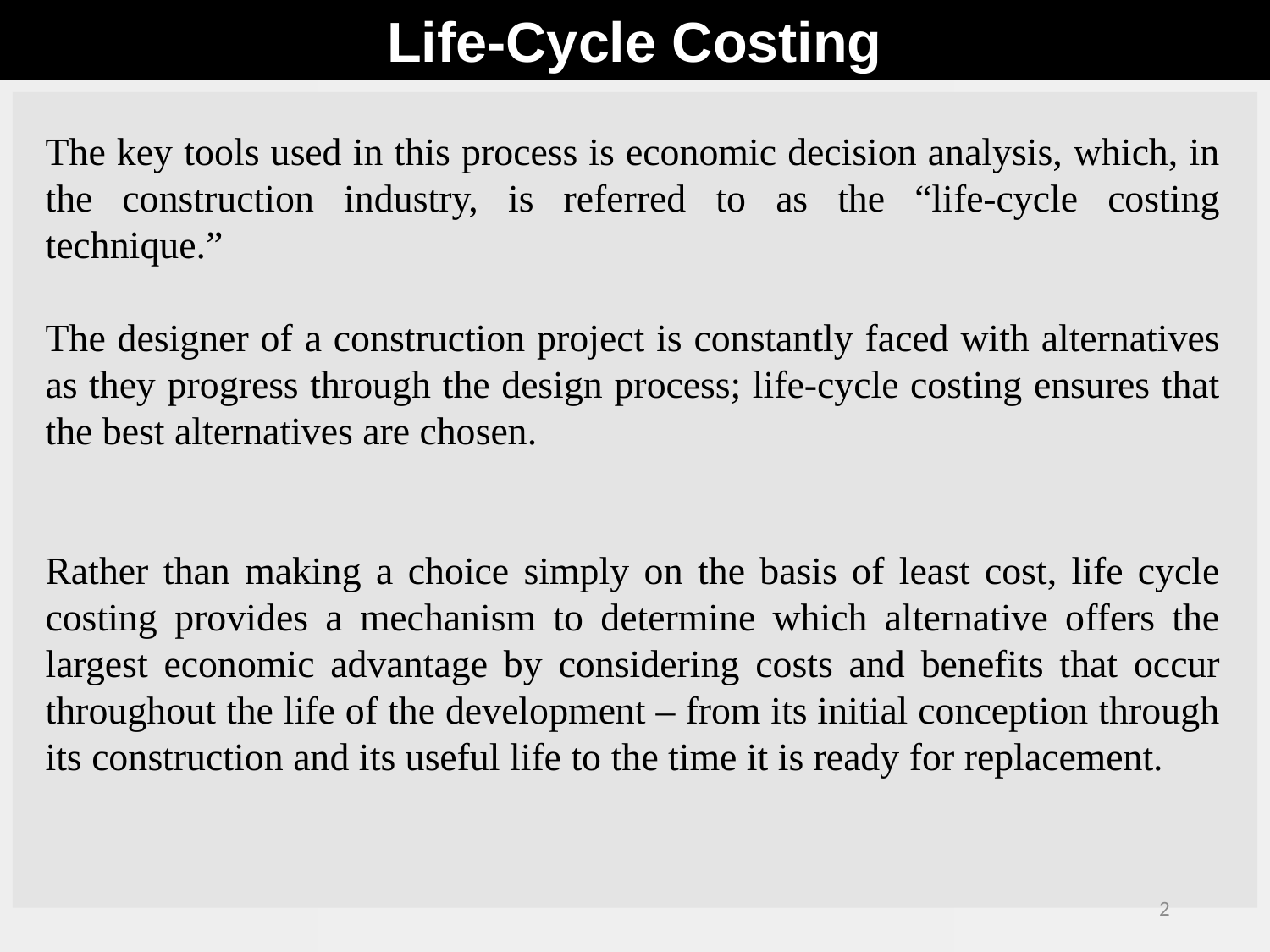

Life-Cycle Costing

The key tools used in this process is economic decision analysis, which, in the construction industry, is referred to as the “life-cycle costing technique.”

The designer of a construction project is constantly faced with alternatives as they progress through the design process; life-cycle costing ensures that the best alternatives are chosen.

Rather than making a choice simply on the basis of least cost, life cycle costing provides a mechanism to determine which alternative offers the largest economic advantage by considering costs and benefits that occur throughout the life of the development – from its initial conception through its construction and its useful life to the time it is ready for replacement.
2